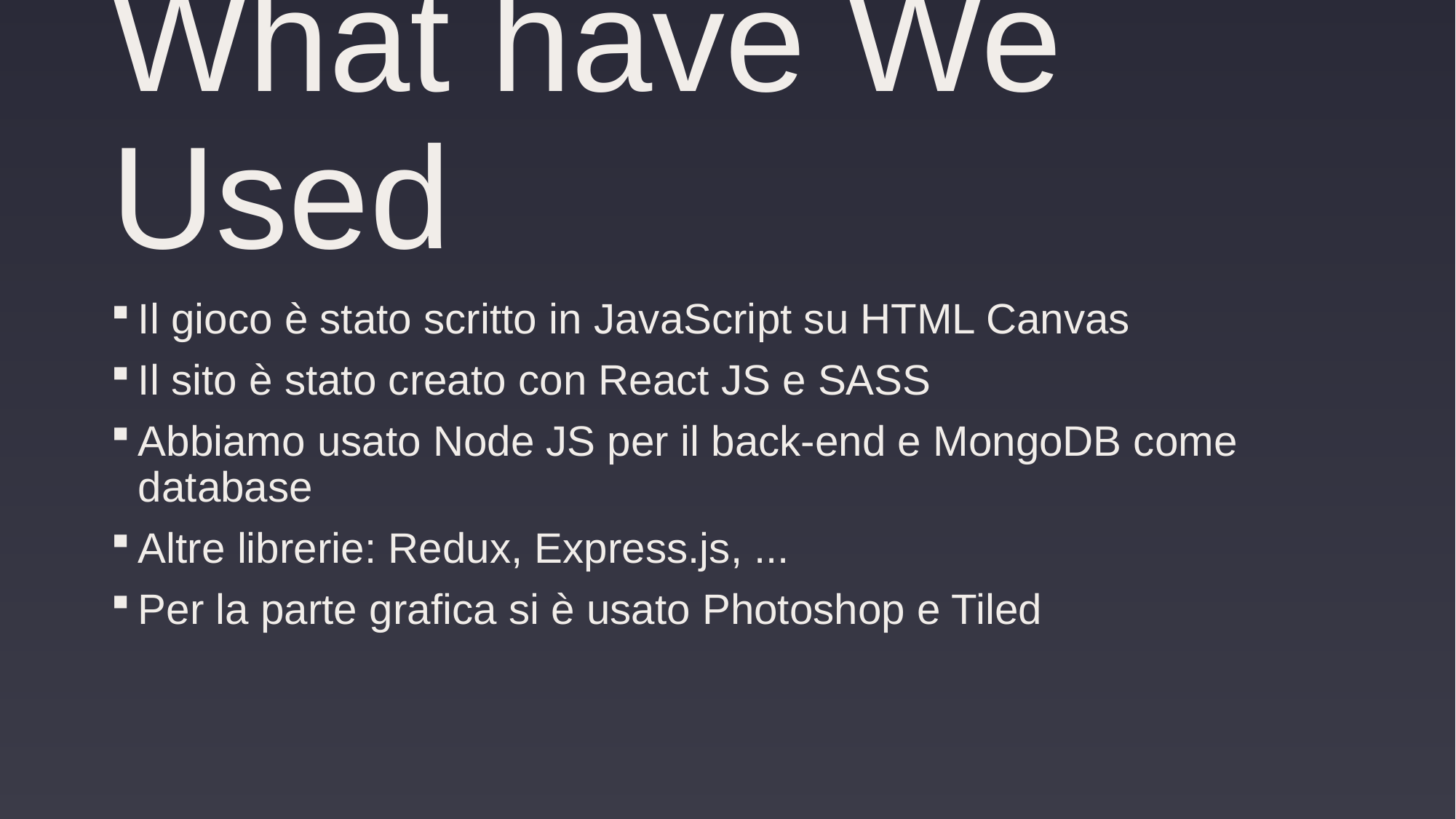

# What have We Used
Il gioco è stato scritto in JavaScript su HTML Canvas
Il sito è stato creato con React JS e SASS
Abbiamo usato Node JS per il back-end e MongoDB come database
Altre librerie: Redux, Express.js, ...
Per la parte grafica si è usato Photoshop e Tiled